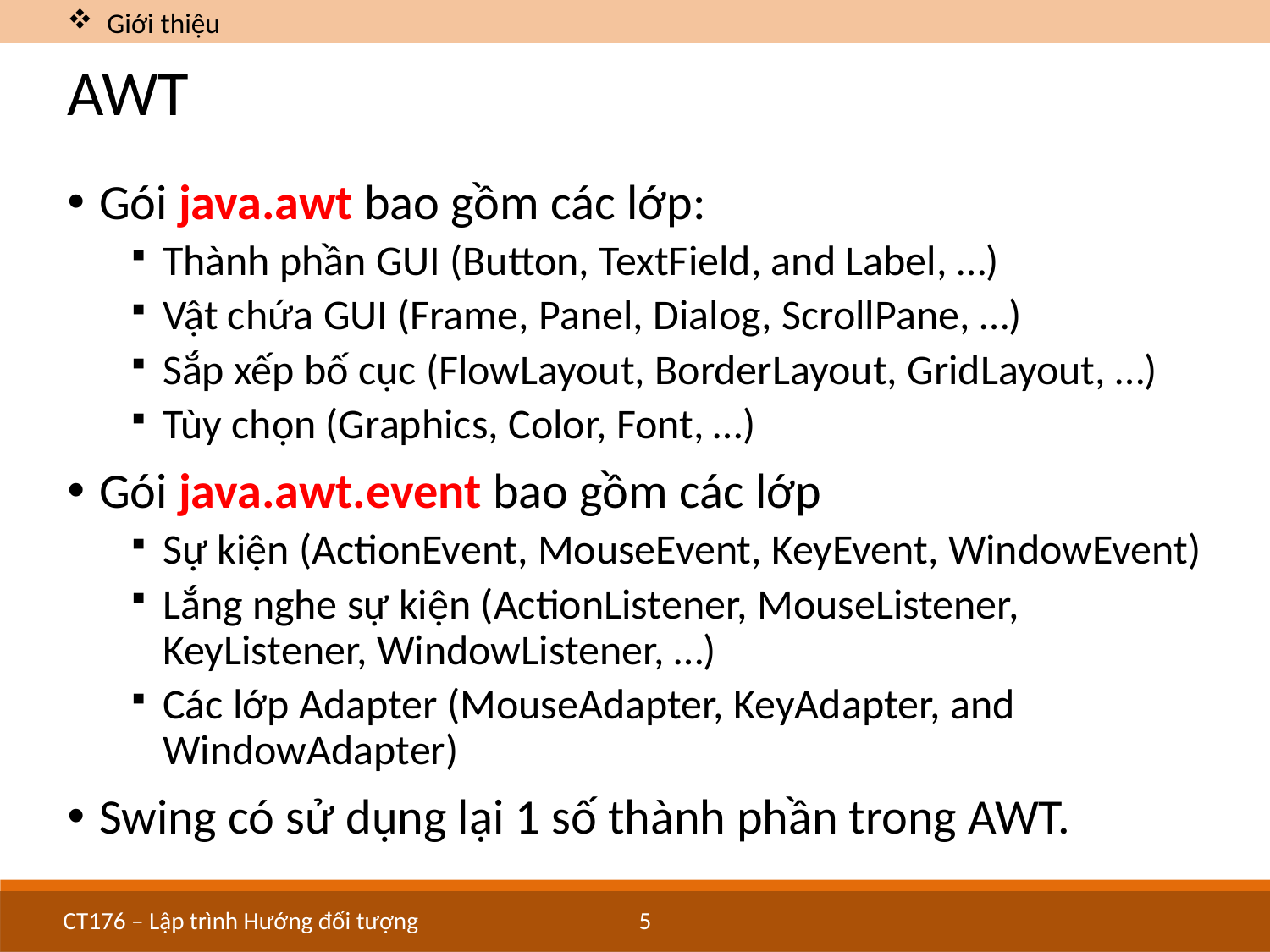

Giới thiệu
# AWT
Gói java.awt bao gồm các lớp:
Thành phần GUI (Button, TextField, and Label, …)
Vật chứa GUI (Frame, Panel, Dialog, ScrollPane, …)
Sắp xếp bố cục (FlowLayout, BorderLayout, GridLayout, …)
Tùy chọn (Graphics, Color, Font, …)
Gói java.awt.event bao gồm các lớp
Sự kiện (ActionEvent, MouseEvent, KeyEvent, WindowEvent)
Lắng nghe sự kiện (ActionListener, MouseListener, KeyListener, WindowListener, …)
Các lớp Adapter (MouseAdapter, KeyAdapter, and WindowAdapter)
Swing có sử dụng lại 1 số thành phần trong AWT.